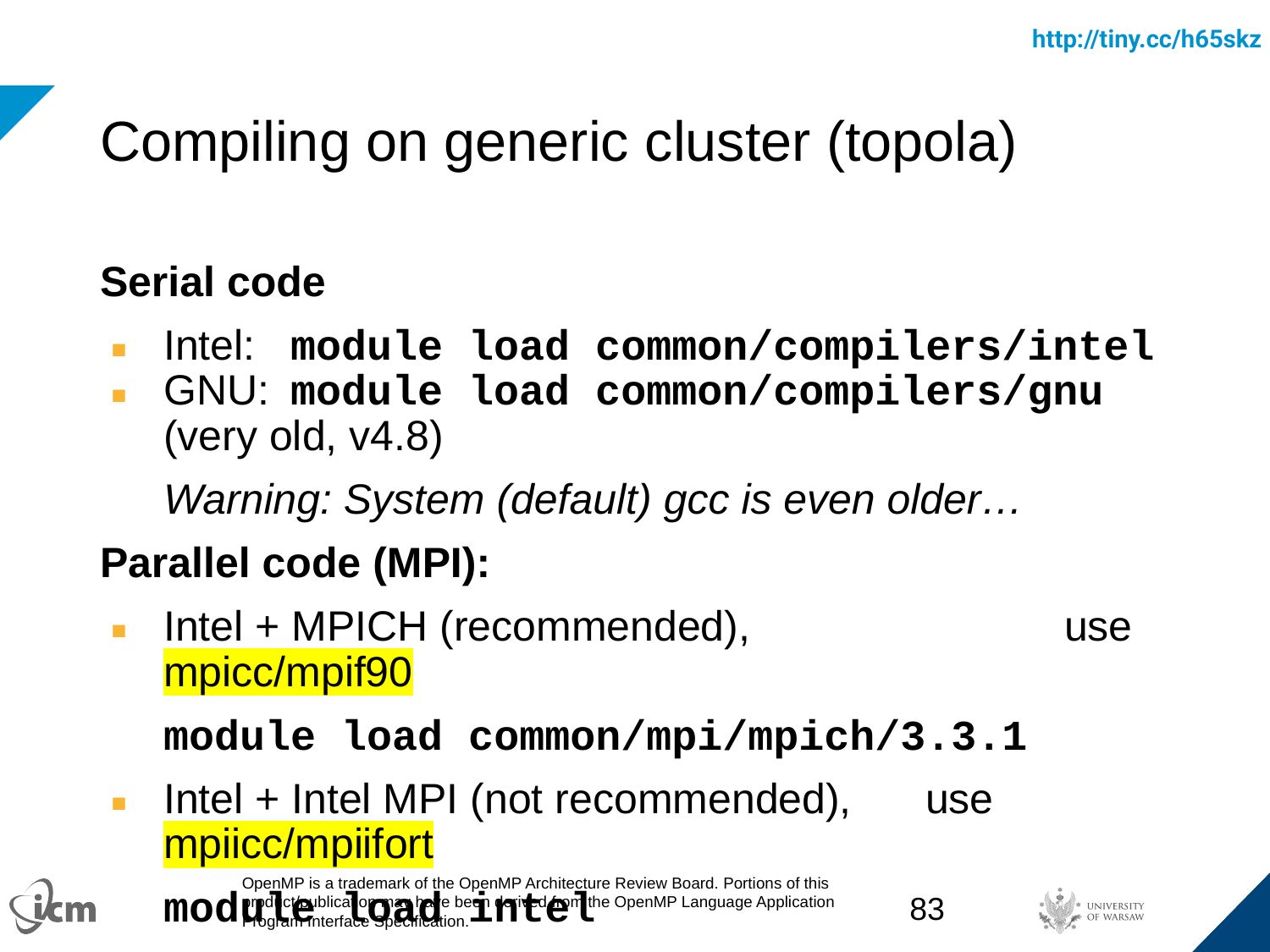

# Compiling on generic cluster (topola)
Serial code
Intel: 	module load common/compilers/intel
GNU: 	module load common/compilers/gnu (very old, v4.8)
Warning: System (default) gcc is even older…
Parallel code (MPI):
Intel + MPICH (recommended),			 use   mpicc/mpif90
module load common/mpi/mpich/3.3.1
Intel + Intel MPI (not recommended), 	use mpiicc/mpiifort
module load intel
GNU + OpenMPI, 							use   mpicc/mpif90
module load common/mpi/openmpi/3.0.0

83